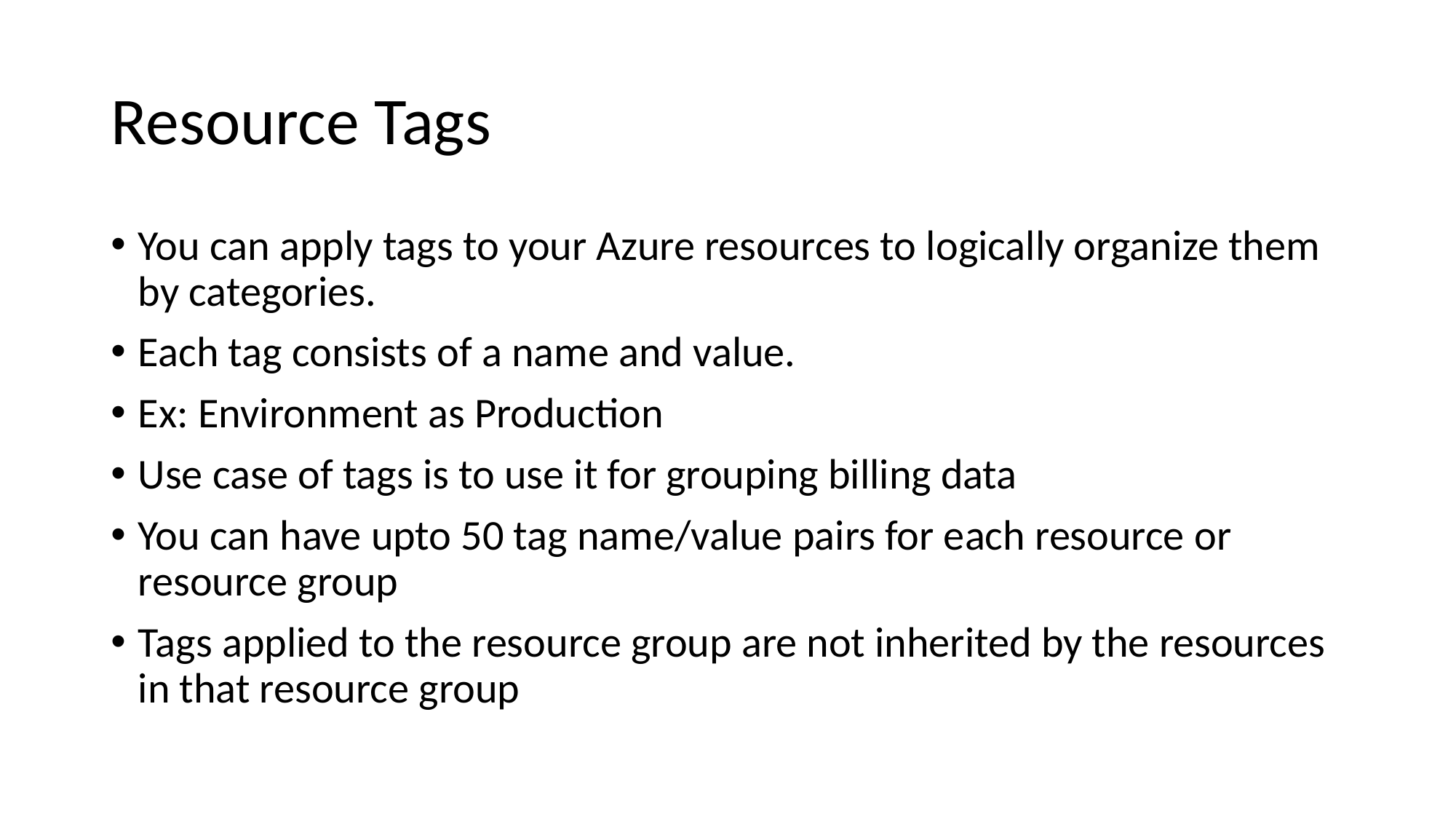

# Resource Tags
You can apply tags to your Azure resources to logically organize them by categories.
Each tag consists of a name and value.
Ex: Environment as Production
Use case of tags is to use it for grouping billing data
You can have upto 50 tag name/value pairs for each resource or resource group
Tags applied to the resource group are not inherited by the resources in that resource group